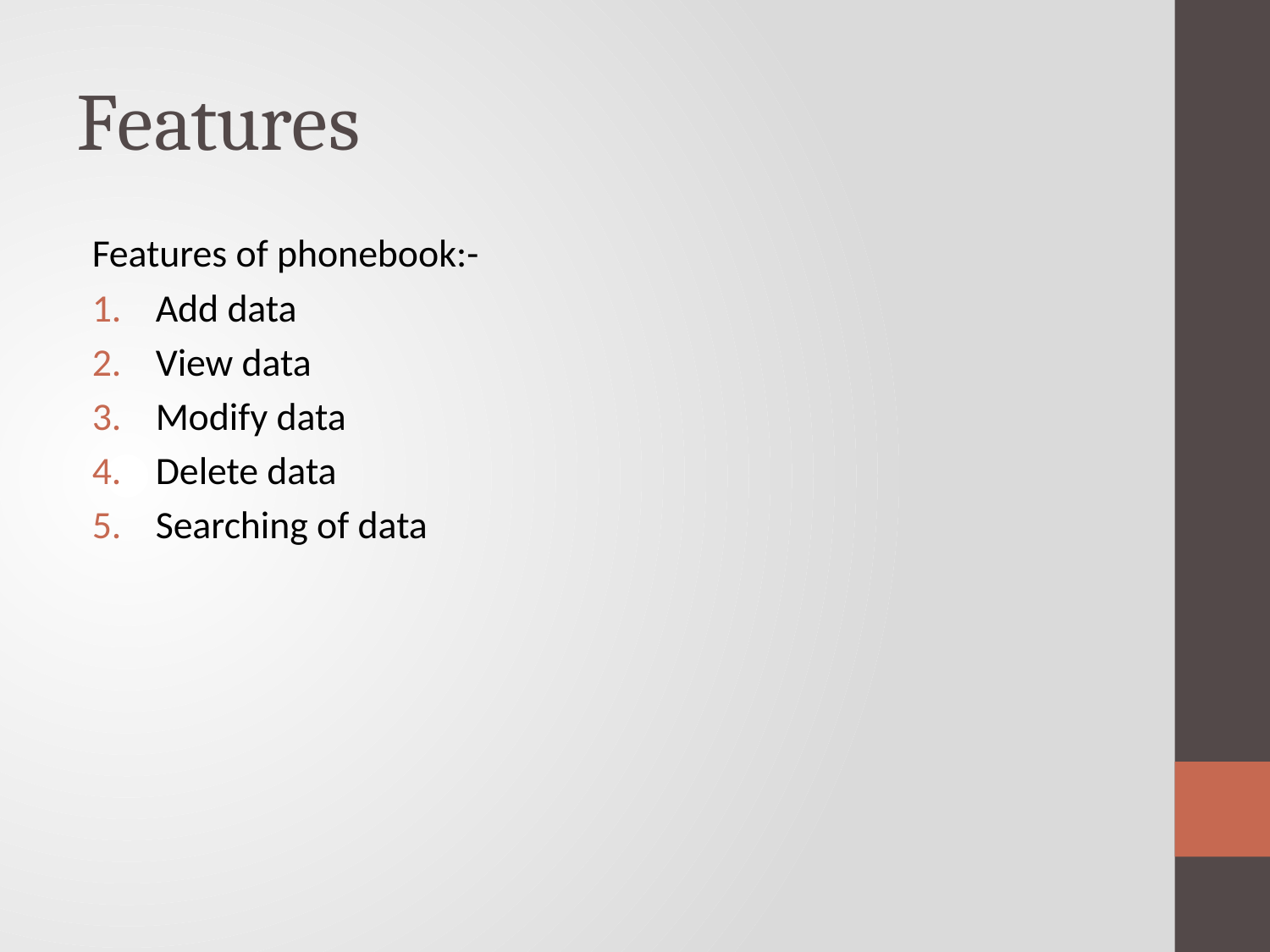

# Features
Features of phonebook:-
Add data
View data
Modify data
Delete data
Searching of data